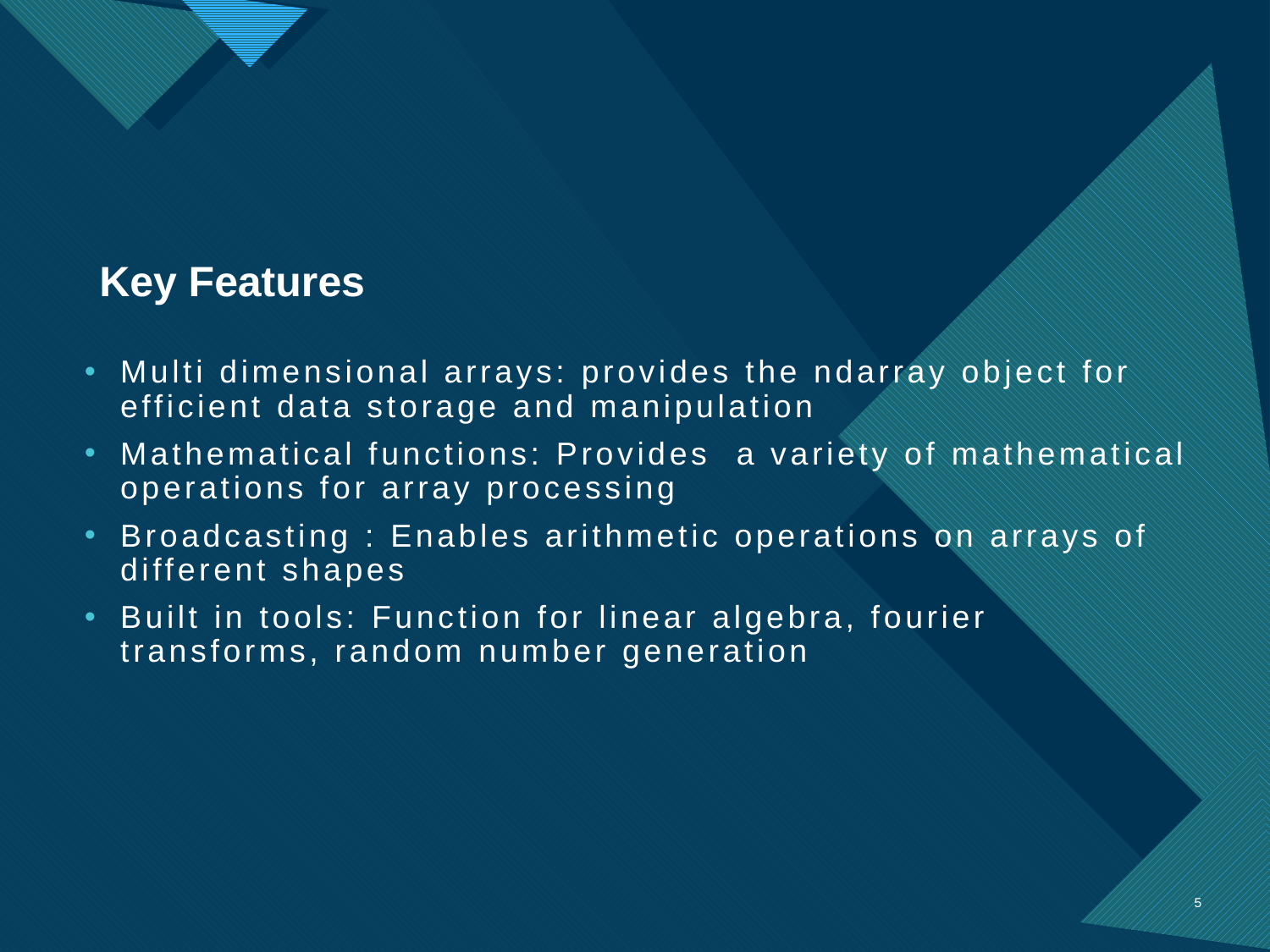

# Key Features
Multi dimensional arrays: provides the ndarray object for efficient data storage and manipulation
Mathematical functions: Provides  a variety of mathematical operations for array processing
Broadcasting : Enables arithmetic operations on arrays of different shapes
Built in tools: Function for linear algebra, fourier transforms, random number generation
5